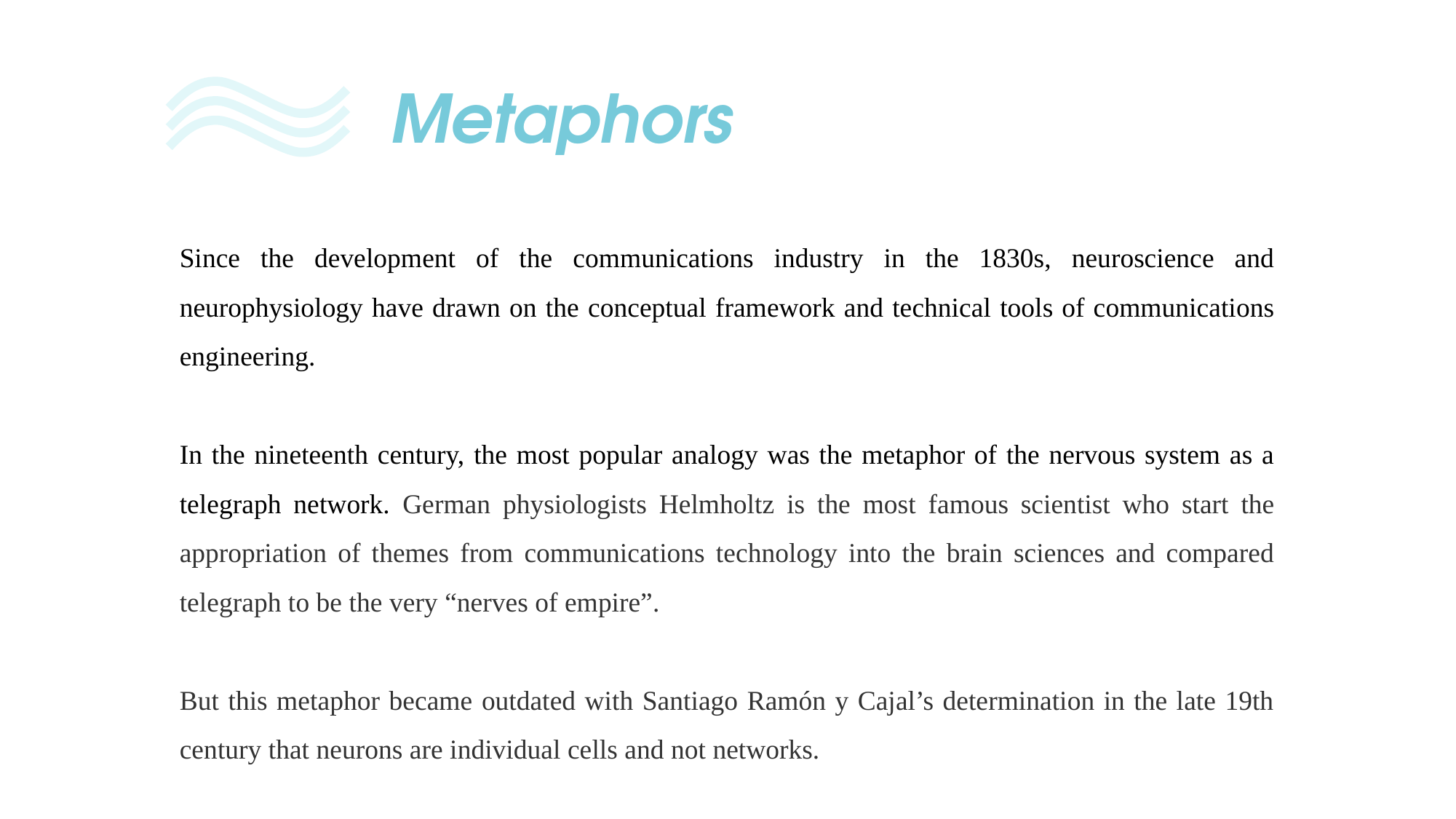

Metaphors

e7d195523061f1c0b65a9bcbe934f9ba69426162ef0f46b39511C77C9BC5EC39C7C53367A7126860396C603A52DDA1C5EEFC9A70B4B2684C300698968292EB782C096363637BB3C57EACA2CDFE0272C234DDFE55294B5F42ED3C07008E98EB37843483F6733044BCC436D371DBC2397542F92B2F2DC0D05C86754F1659B950D3B71B48E157F34B7C
Since the development of the communications industry in the 1830s, neuroscience and neurophysiology have drawn on the conceptual framework and technical tools of communications engineering.

In the nineteenth century, the most popular analogy was the metaphor of the nervous system as a telegraph network. German physiologists Helmholtz is the most famous scientist who start the appropriation of themes from communications technology into the brain sciences and compared telegraph to be the very “nerves of empire”.

But this metaphor became outdated with Santiago Ramón y Cajal’s determination in the late 19th century that neurons are individual cells and not networks.